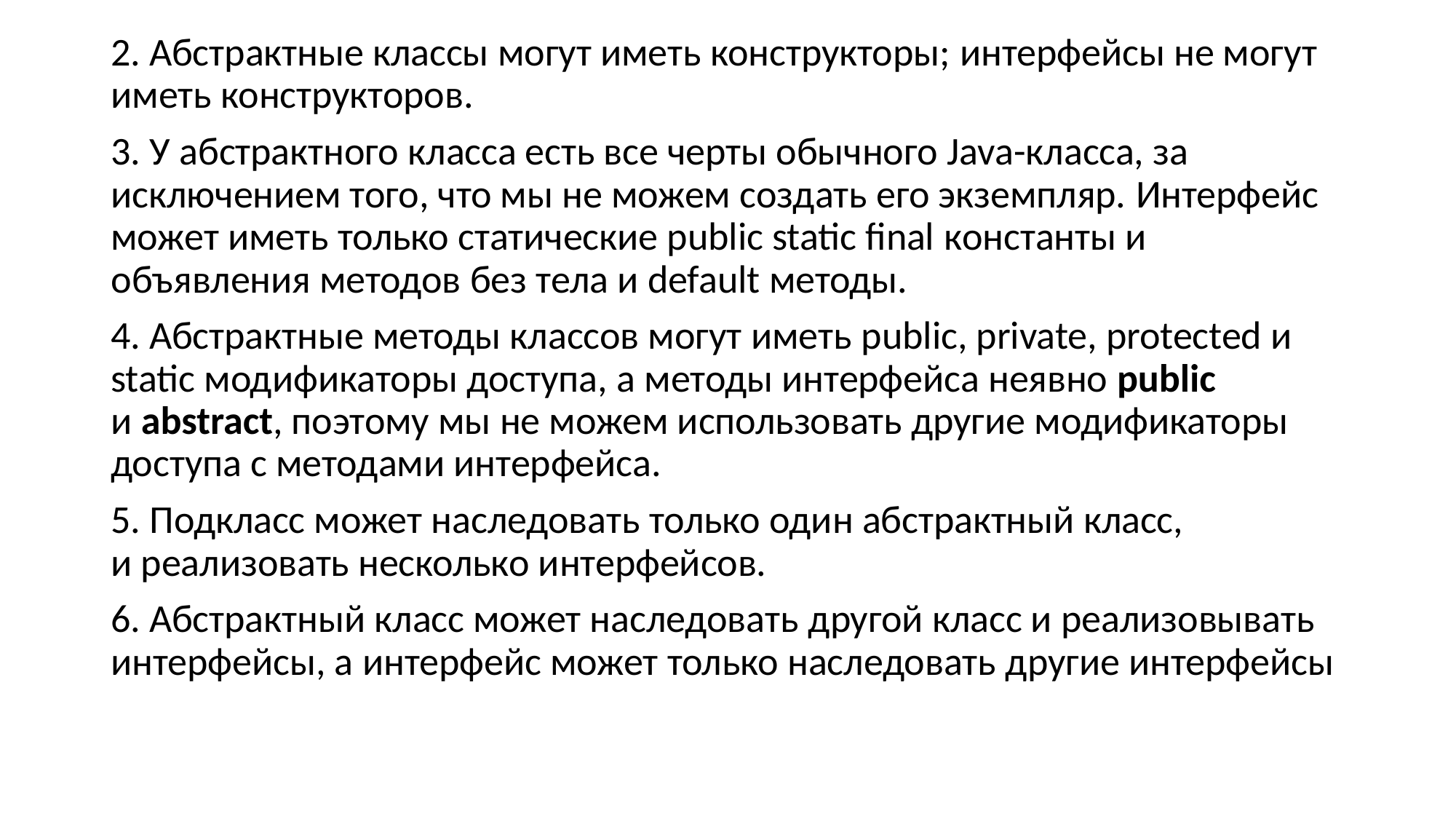

2. Абстрактные классы могут иметь конструкторы; интерфейсы не могут иметь конструкторов.
3. У абстрактного класса есть все черты обычного Java-класса, за исключением того, что мы не можем создать его экземпляр. Интерфейс может иметь только статические public static final константы и объявления методов без тела и default методы.
4. Абстрактные методы классов могут иметь public, private, protected и static модификаторы доступа, а методы интерфейса неявно public и abstract, поэтому мы не можем использовать другие модификаторы доступа с методами интерфейса.
5. Подкласс может наследовать только один абстрактный класс, и реализовать несколько интерфейсов.
6. Абстрактный класс может наследовать другой класс и реализовывать интерфейсы, а интерфейс может только наследовать другие интерфейсы